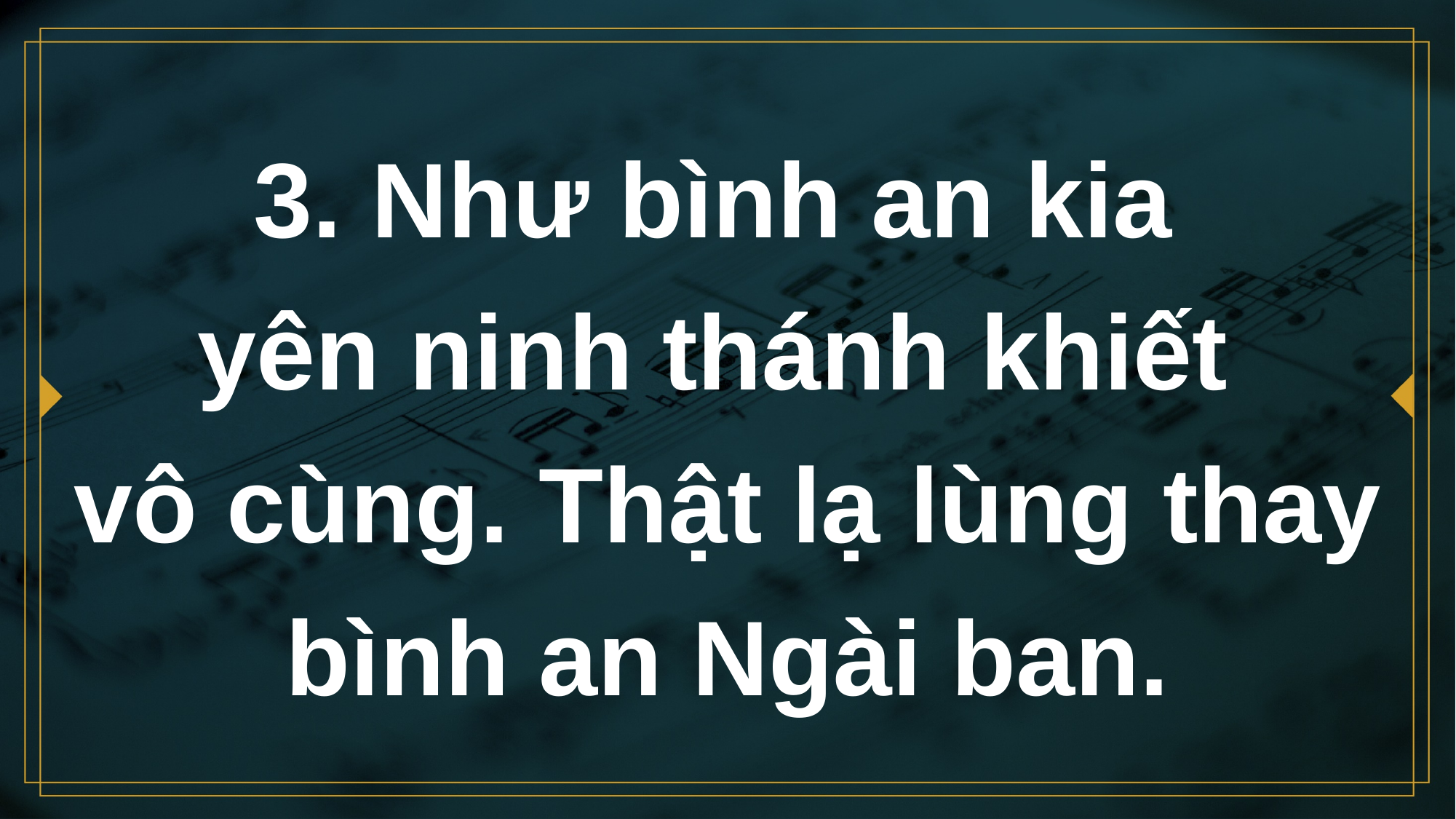

# 3. Như bình an kia yên ninh thánh khiết vô cùng. Thật lạ lùng thay bình an Ngài ban.